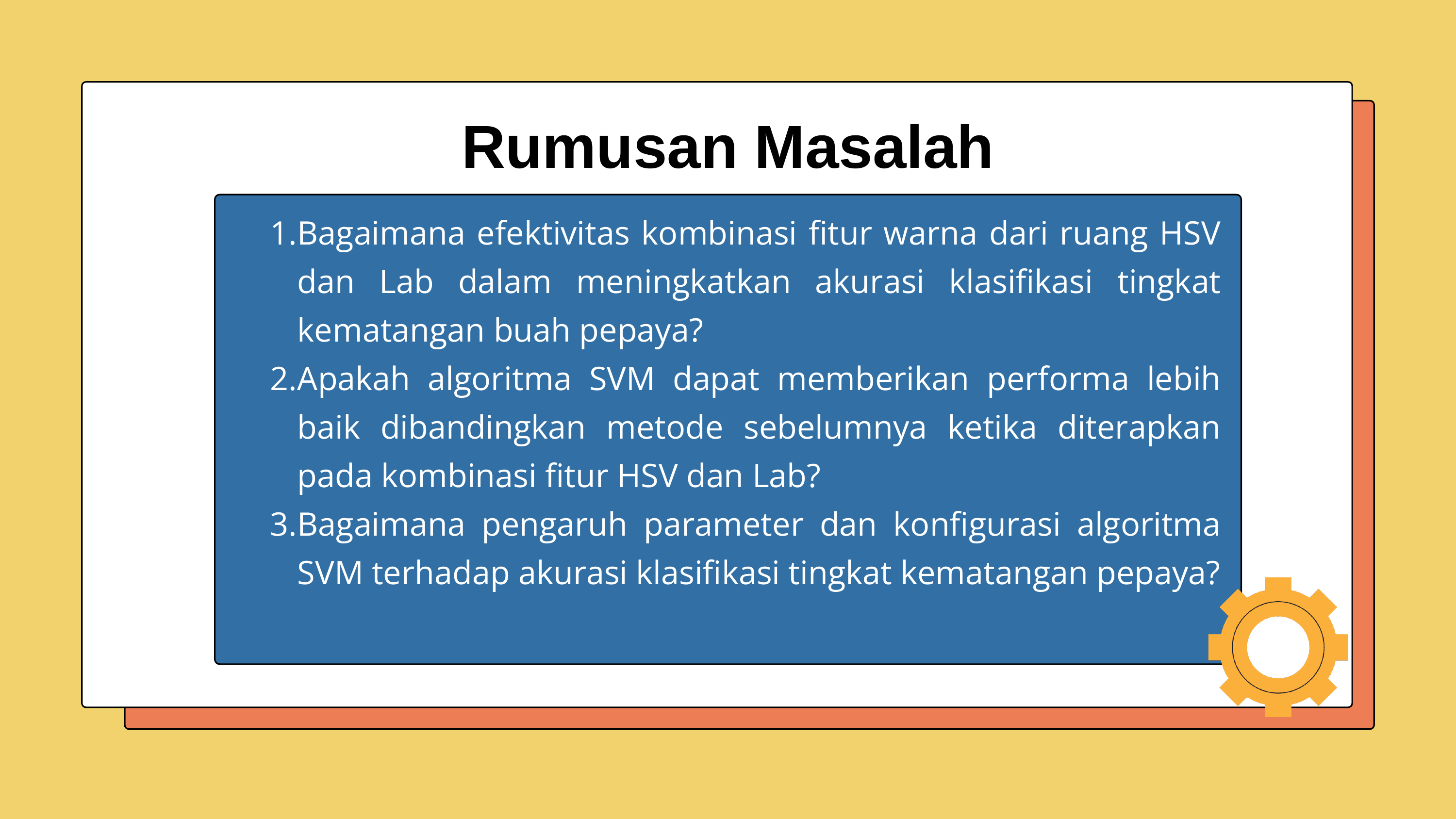

Rumusan Masalah

Bagaimana efektivitas kombinasi fitur warna dari ruang HSV dan Lab dalam meningkatkan akurasi klasifikasi tingkat kematangan buah pepaya?
Apakah algoritma SVM dapat memberikan performa lebih baik dibandingkan metode sebelumnya ketika diterapkan pada kombinasi fitur HSV dan Lab?
Bagaimana pengaruh parameter dan konfigurasi algoritma SVM terhadap akurasi klasifikasi tingkat kematangan pepaya?